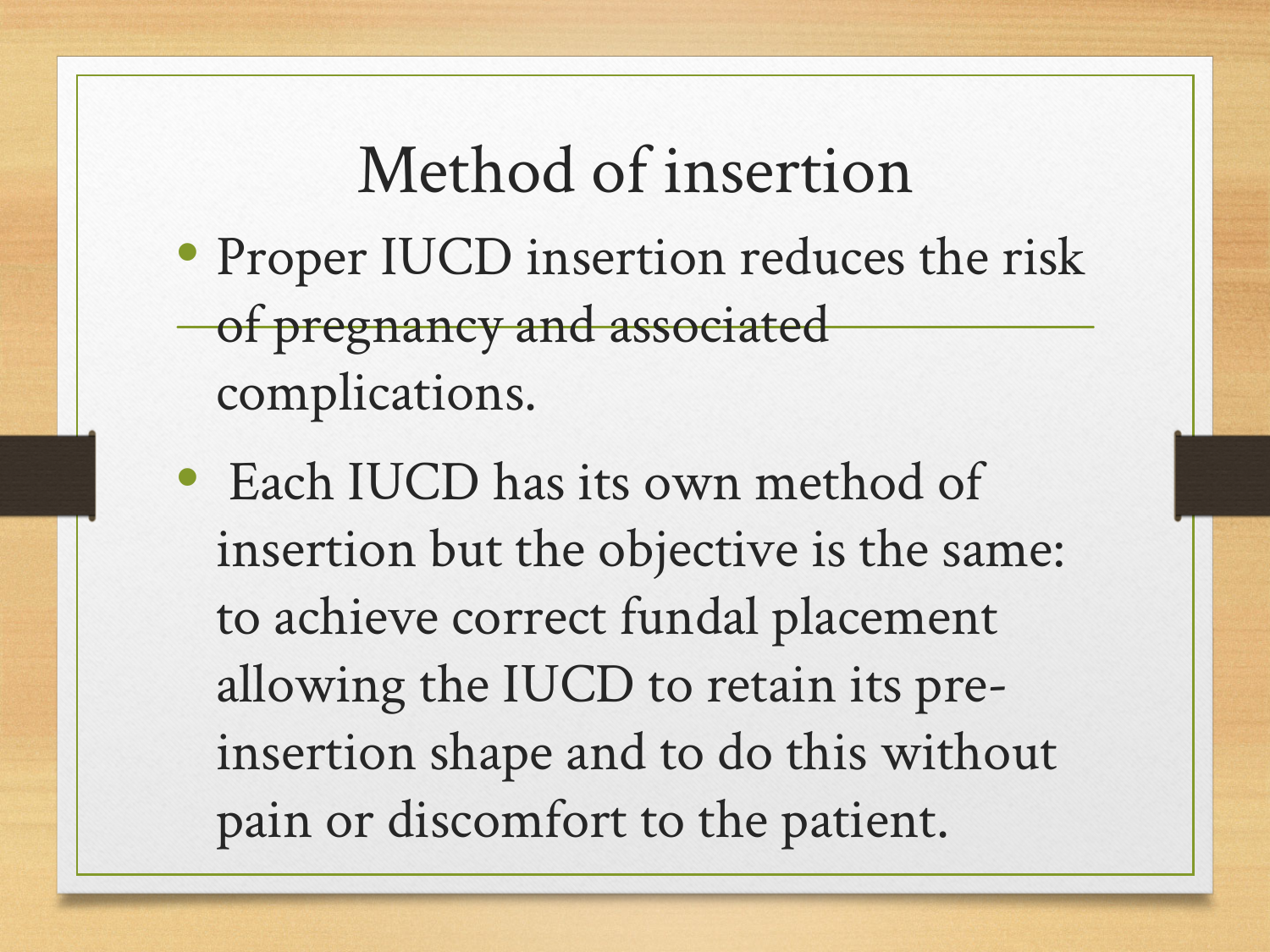

# Method of insertion
Proper IUCD insertion reduces the risk of pregnancy and associated complications.
 Each IUCD has its own method of insertion but the objective is the same: to achieve correct fundal placement allowing the IUCD to retain its pre-insertion shape and to do this without pain or discomfort to the patient.